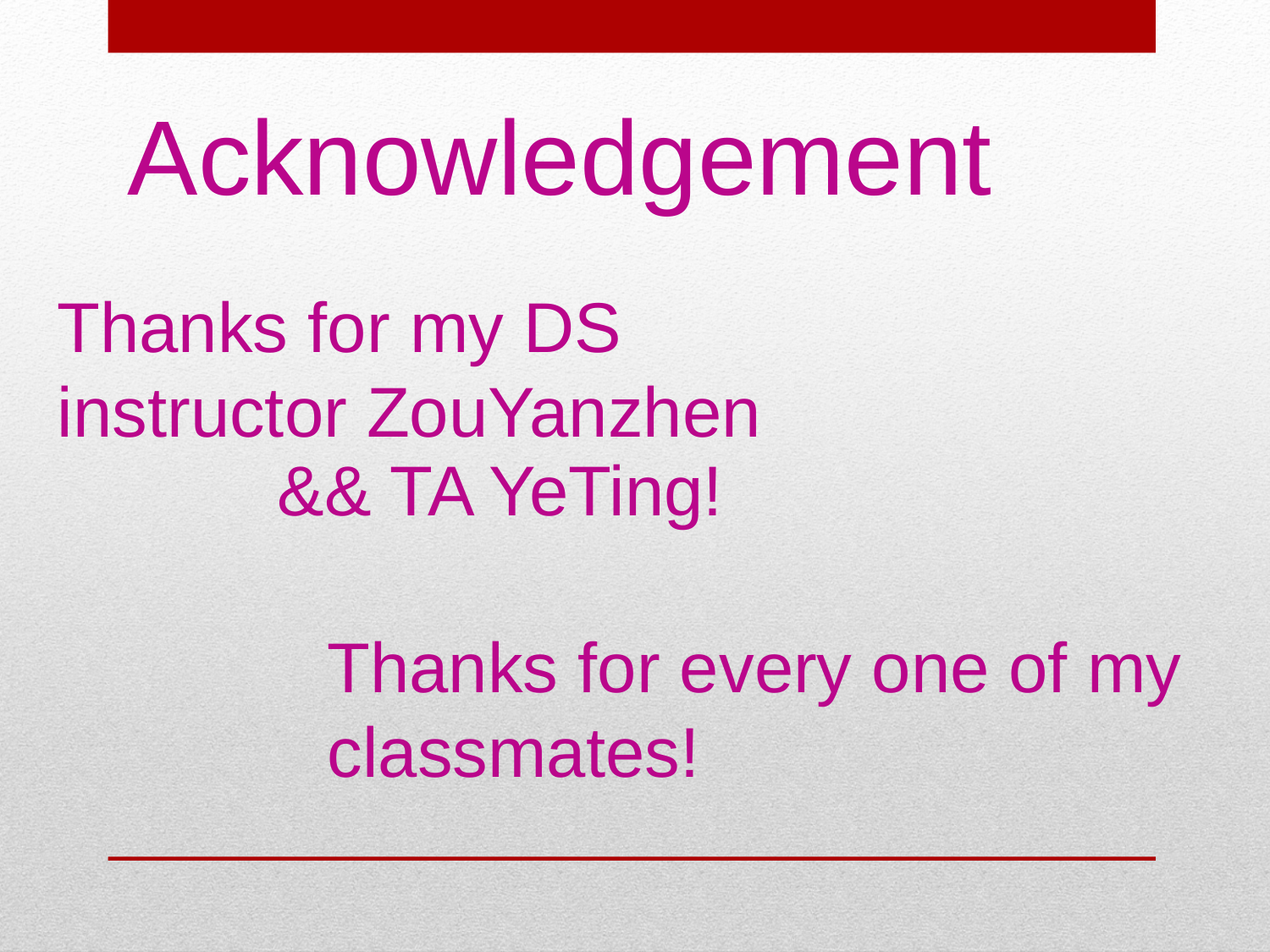

# Acknowledgement
Thanks for my DS instructor ZouYanzhen
&& TA YeTing!

Thanks for every one of my classmates!